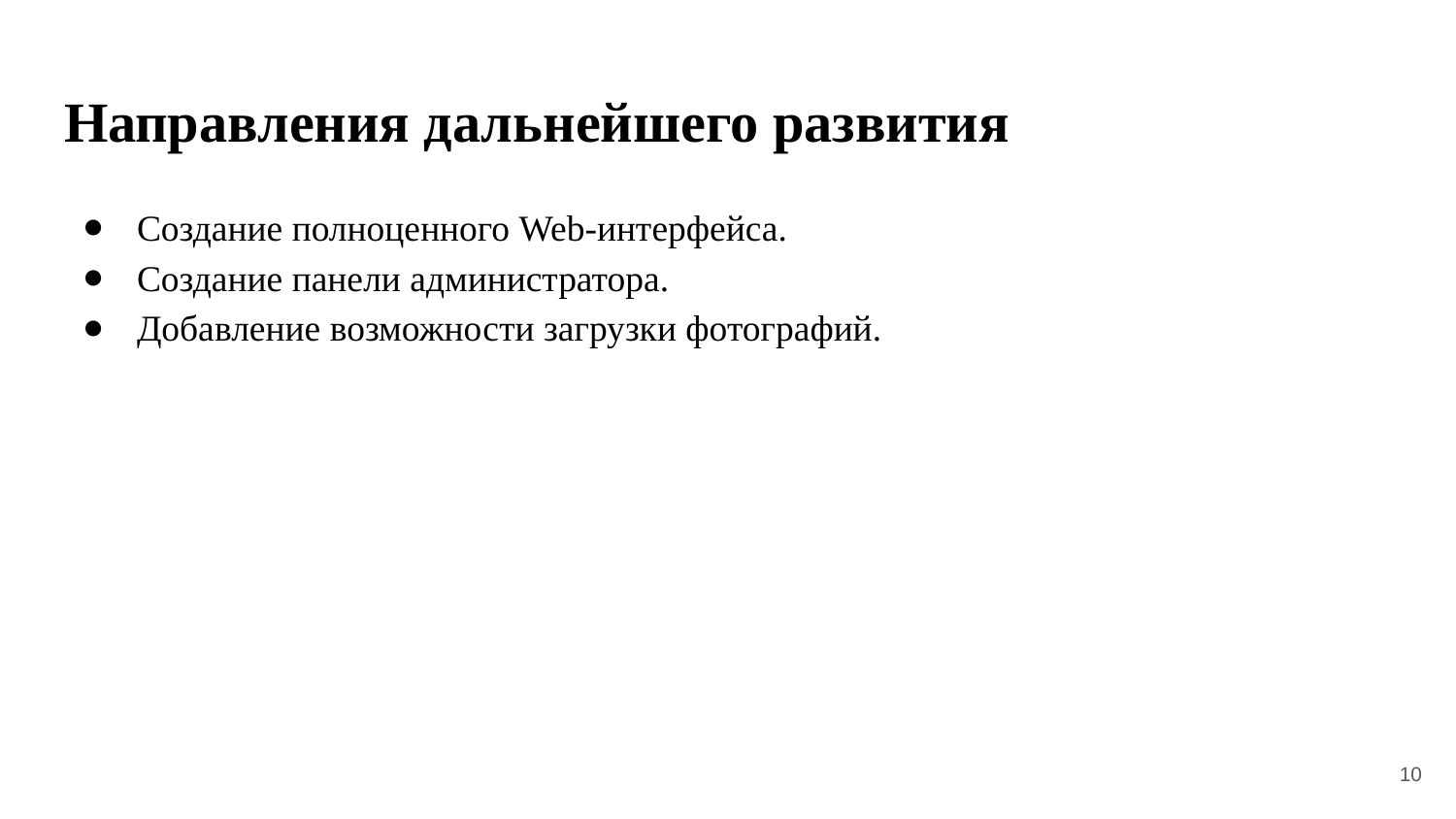

# Направления дальнейшего развития
Создание полноценного Web-интерфейса.
Создание панели администратора.
Добавление возможности загрузки фотографий.
10